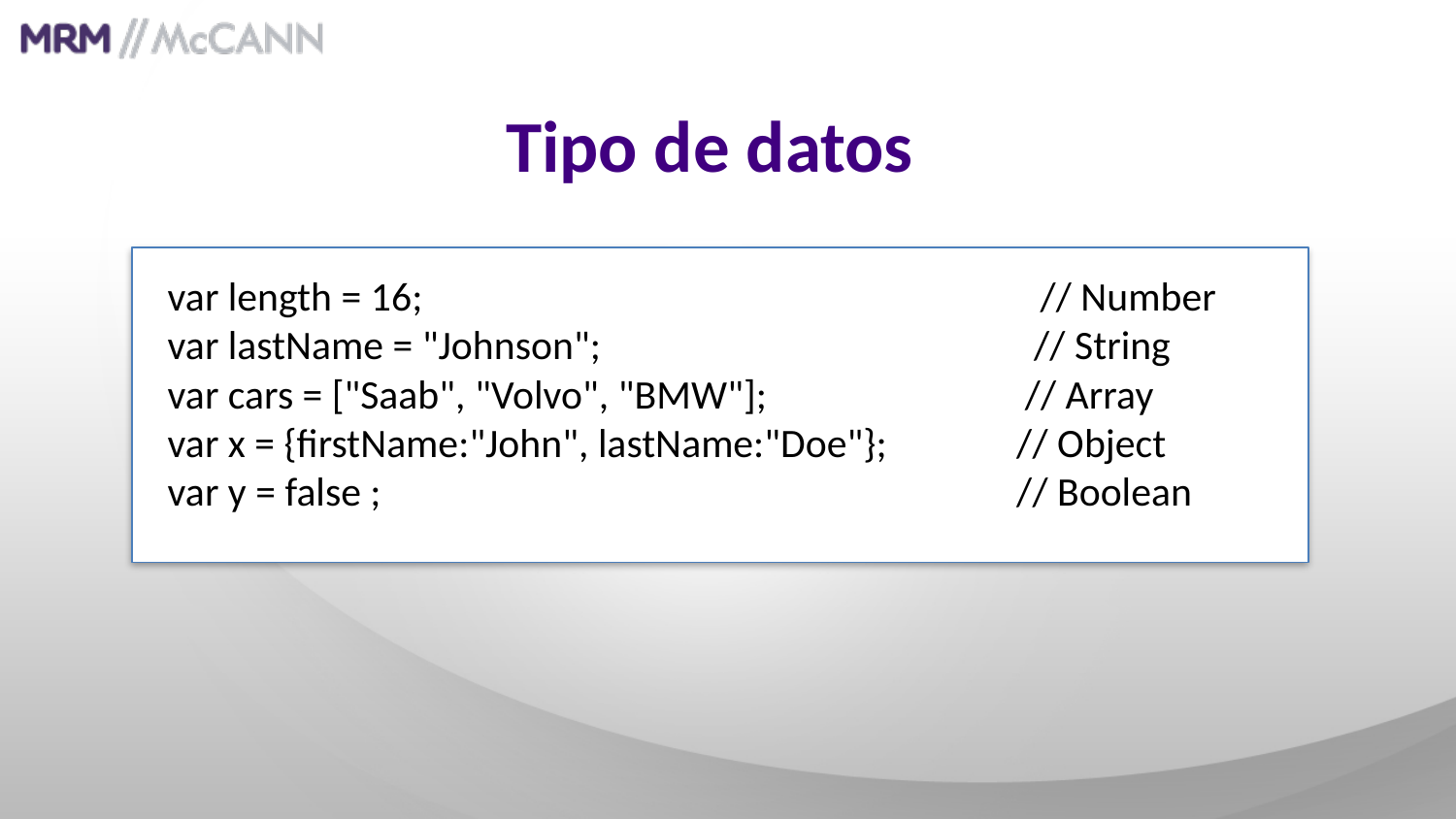

Tipo de datos

var length = 16;                                                                   // Number
var lastName = "Johnson";                                               // String
var cars = ["Saab", "Volvo", "BMW"];                            // Array
var x = {firstName:"John", lastName:"Doe"};              // Object
var y = false ;                                                                     // Boolean